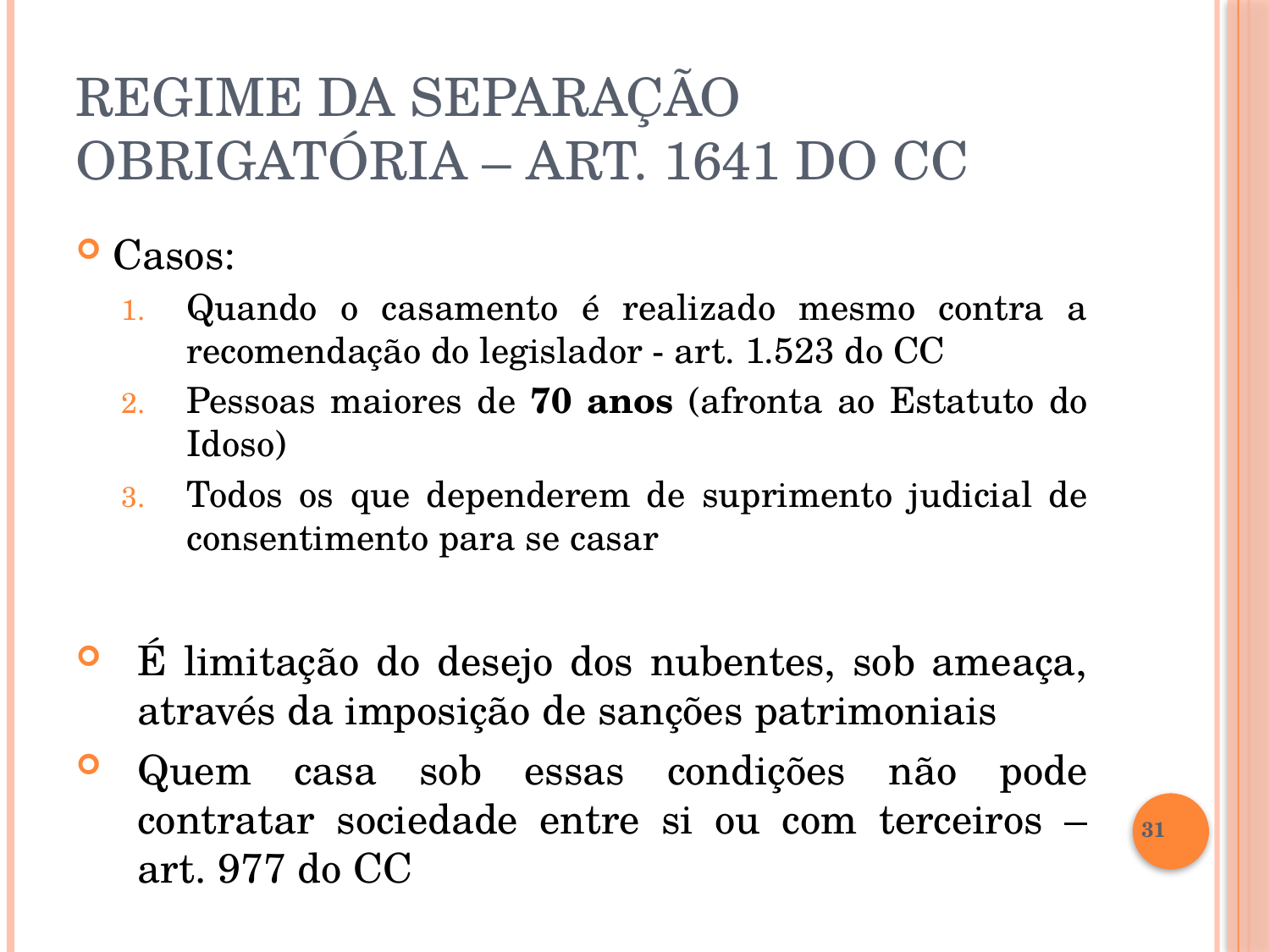

# Regime da Separação Obrigatória – art. 1641 do CC
Casos:
Quando o casamento é realizado mesmo contra a recomendação do legislador - art. 1.523 do CC
Pessoas maiores de 70 anos (afronta ao Estatuto do Idoso)
Todos os que dependerem de suprimento judicial de consentimento para se casar

É limitação do desejo dos nubentes, sob ameaça, através da imposição de sanções patrimoniais
Quem casa sob essas condições não pode contratar sociedade entre si ou com terceiros – art. 977 do CC

31